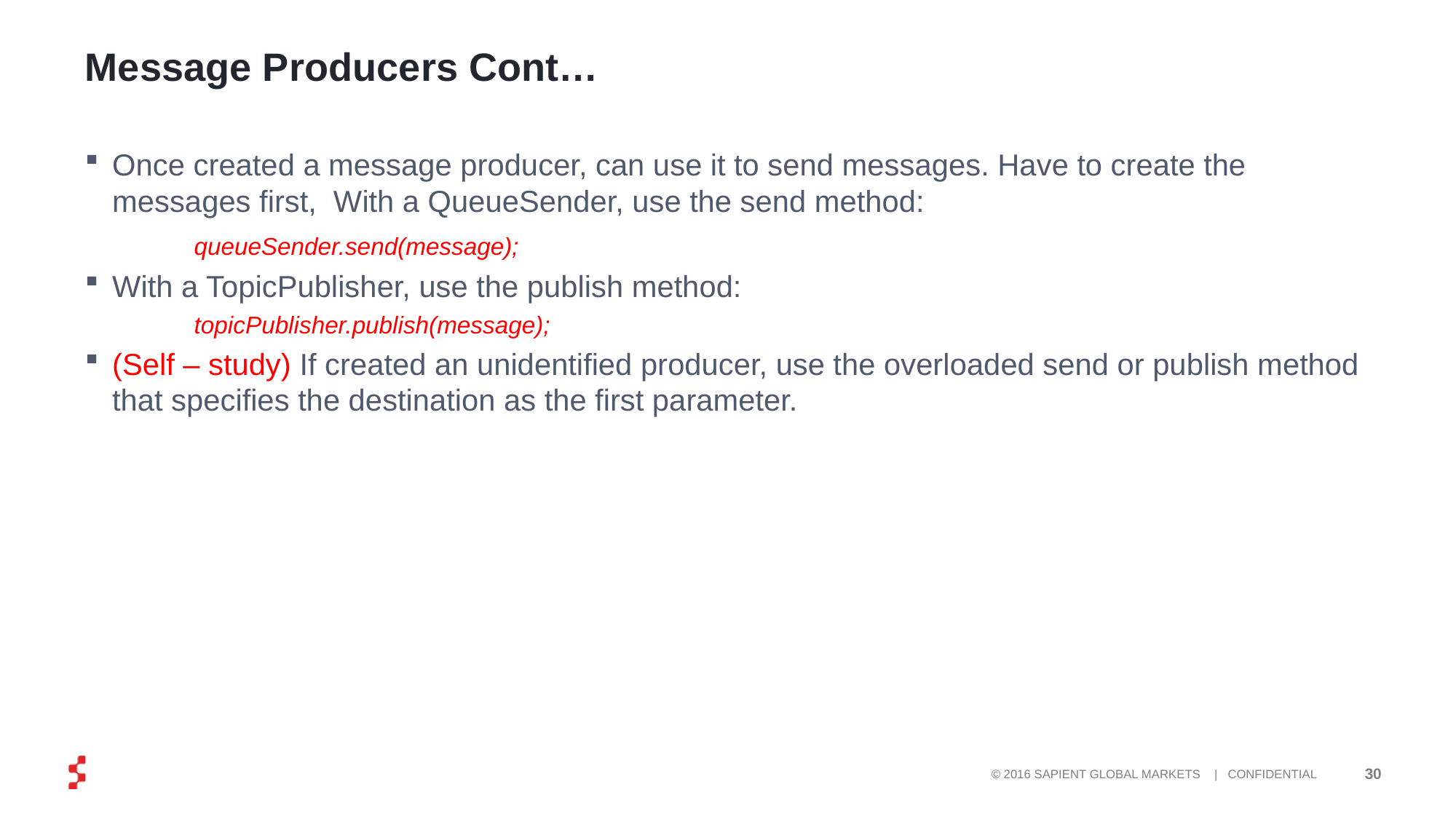

# Message Producers Cont…
Once created a message producer, can use it to send messages. Have to create the messages first,  With a QueueSender, use the send method:
	queueSender.send(message);
With a TopicPublisher, use the publish method:
	topicPublisher.publish(message);
(Self – study) If created an unidentified producer, use the overloaded send or publish method that specifies the destination as the first parameter.